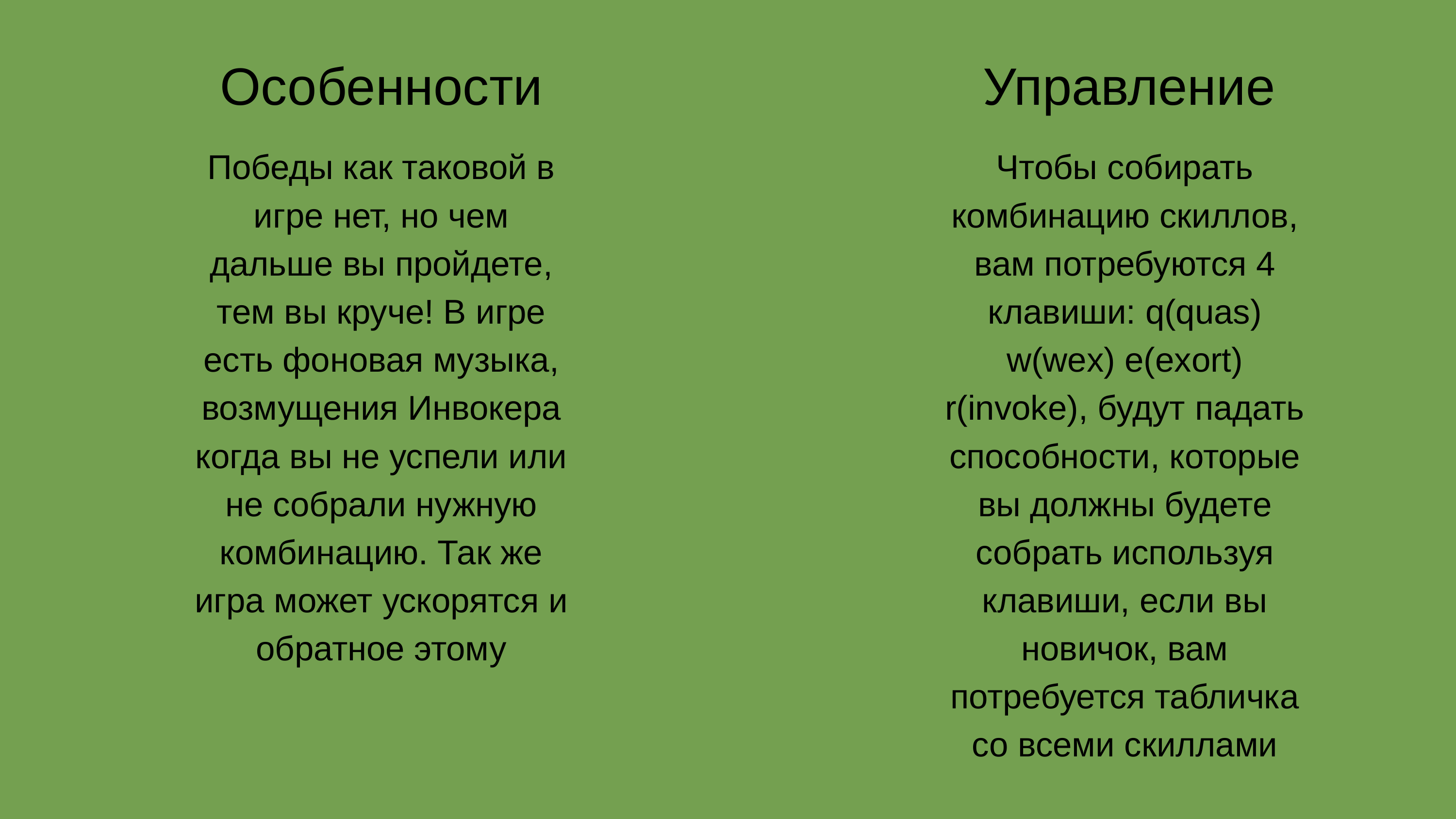

Особенности
Управление
Победы как таковой в игре нет, но чем дальше вы пройдете, тем вы круче! В игре есть фоновая музыка, возмущения Инвокера когда вы не успели или не собрали нужную комбинацию. Так же игра может ускорятся и обратное этому
Чтобы собирать комбинацию скиллов, вам потребуются 4 клавиши: q(quas) w(wex) e(exort) r(invoke), будут падать способности, которые вы должны будете собрать используя клавиши, если вы новичок, вам потребуется табличка со всеми скиллами